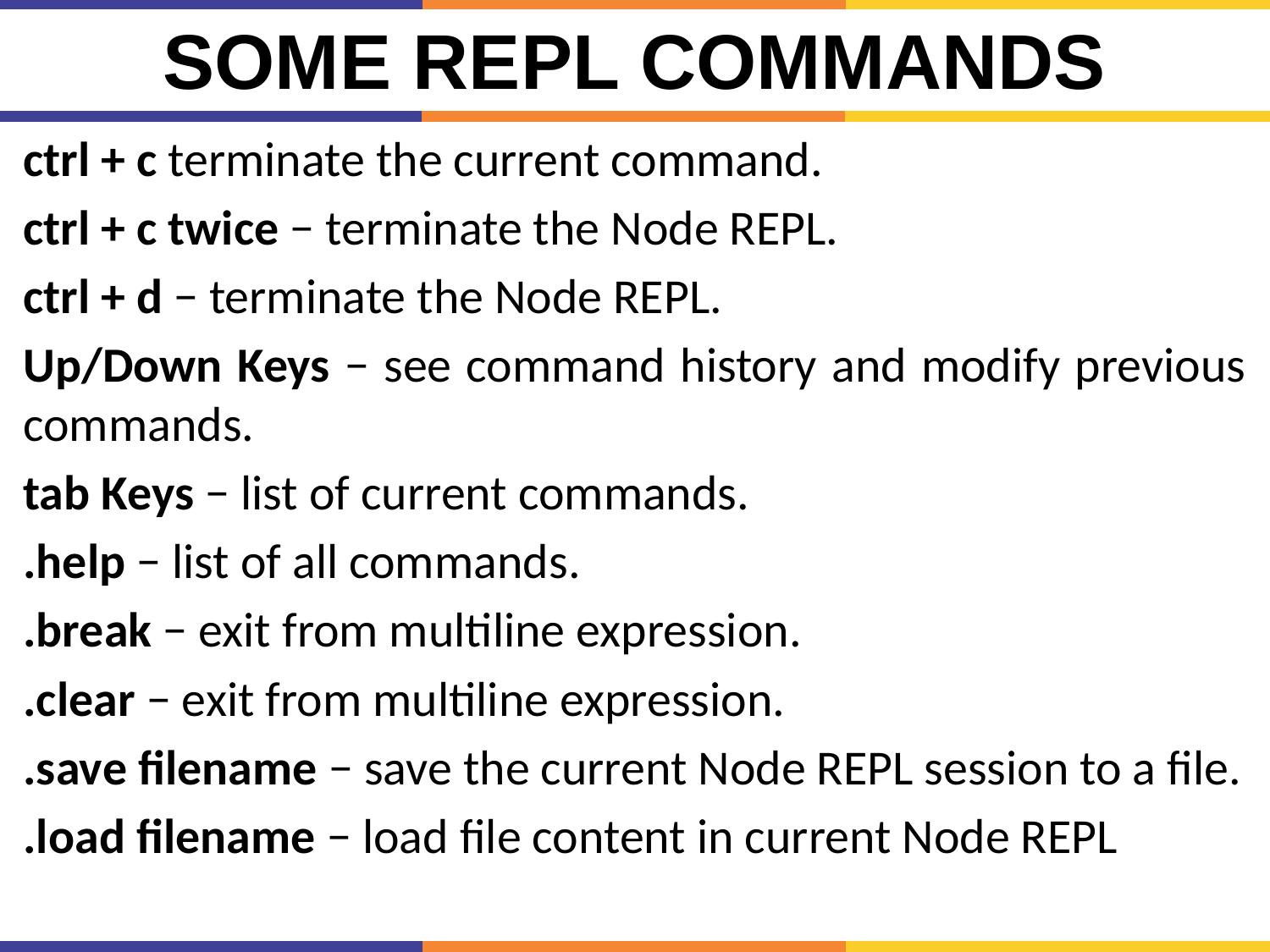

# Some REPL Commands
ctrl + c terminate the current command.
ctrl + c twice − terminate the Node REPL.
ctrl + d − terminate the Node REPL.
Up/Down Keys − see command history and modify previous commands.
tab Keys − list of current commands.
.help − list of all commands.
.break − exit from multiline expression.
.clear − exit from multiline expression.
.save filename − save the current Node REPL session to a file.
.load filename − load file content in current Node REPL